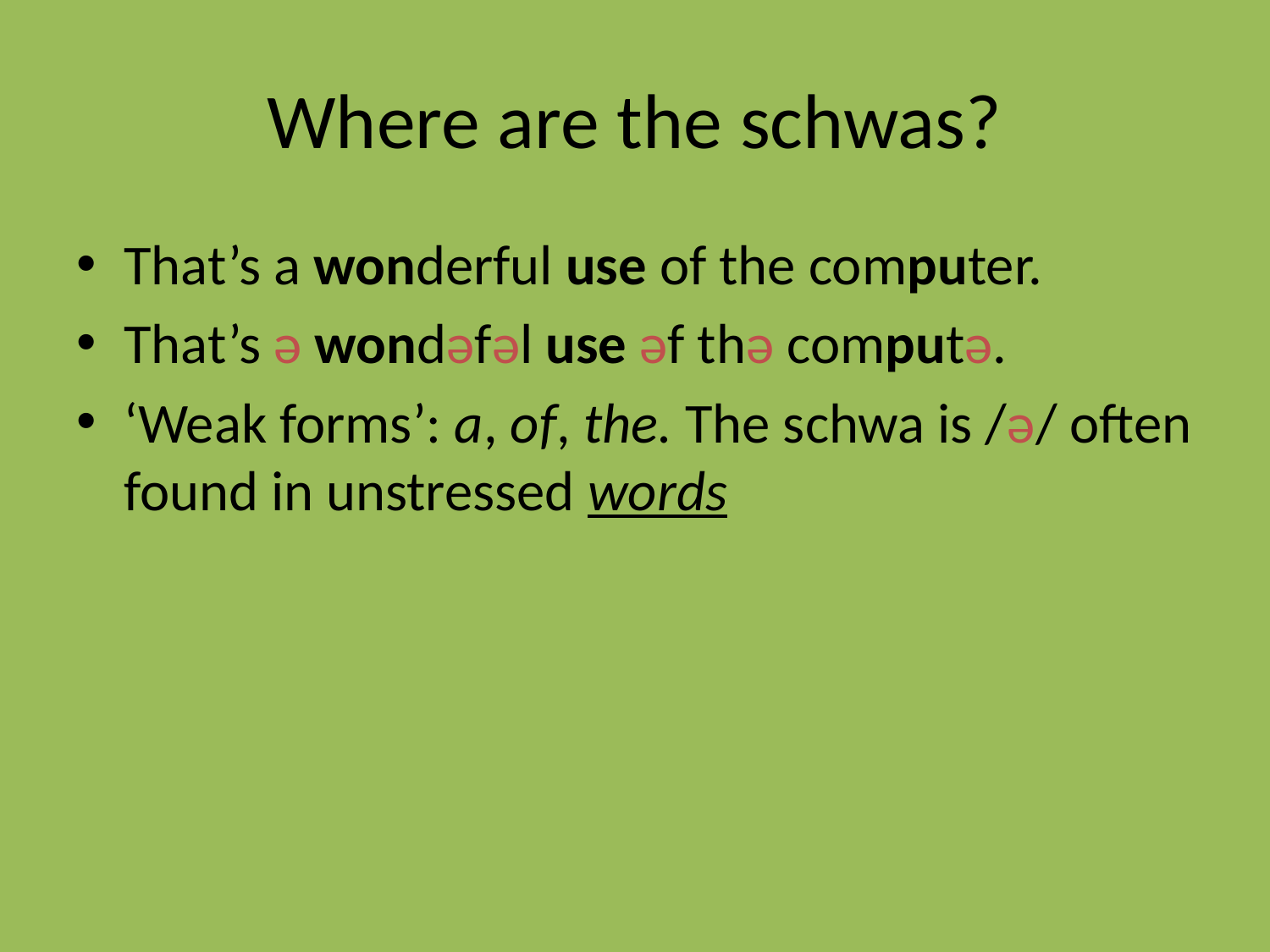

# Where are the schwas?
That’s a wonderful use of the computer.
That’s ə wondəfəl use əf thə computə.
‘Weak forms’: a, of, the. The schwa is /ə/ often found in unstressed words